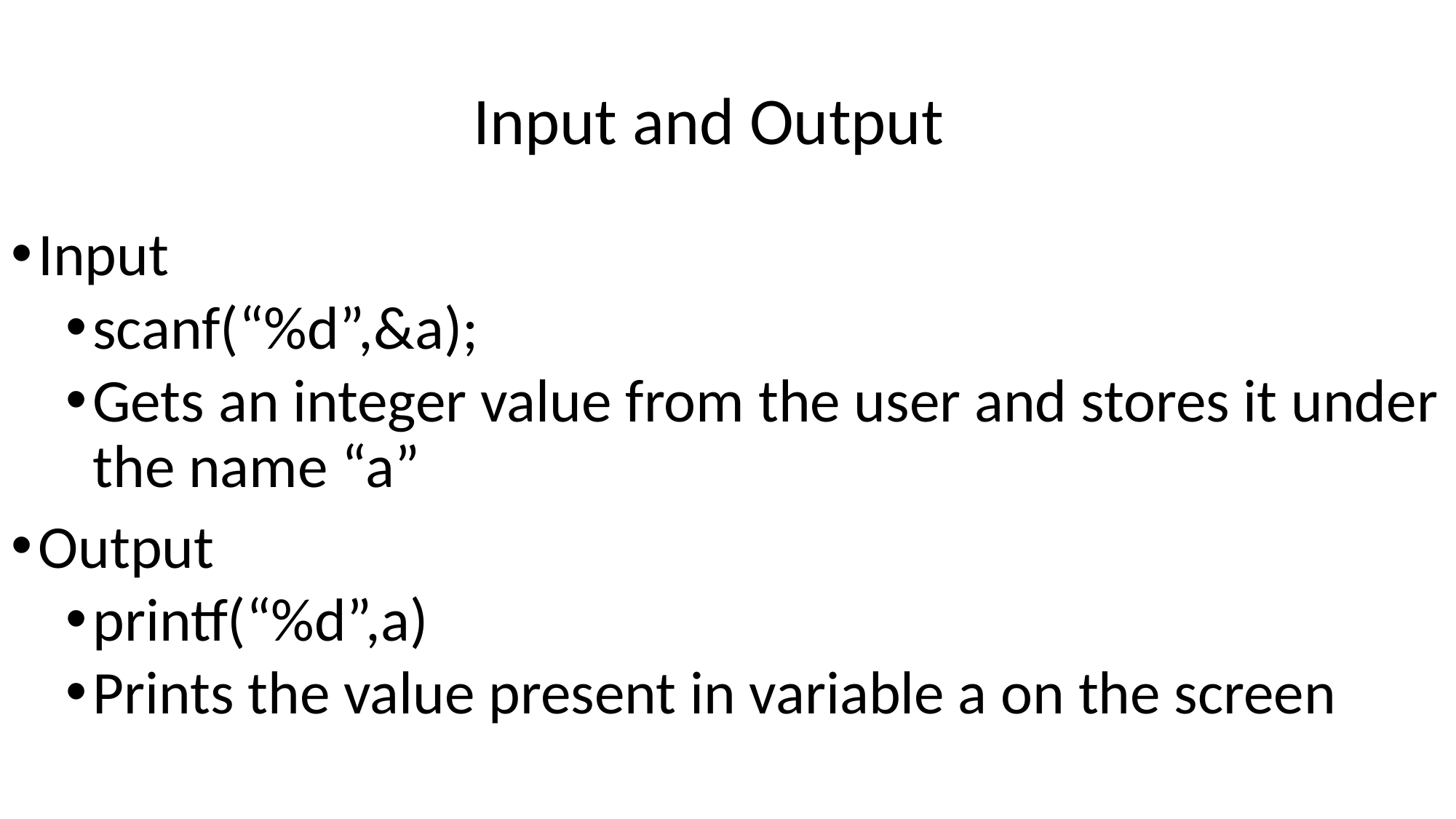

# Input and Output
Input
scanf(“%d”,&a);
Gets an integer value from the user and stores it under the name “a”
Output
printf(“%d”,a)
Prints the value present in variable a on the screen